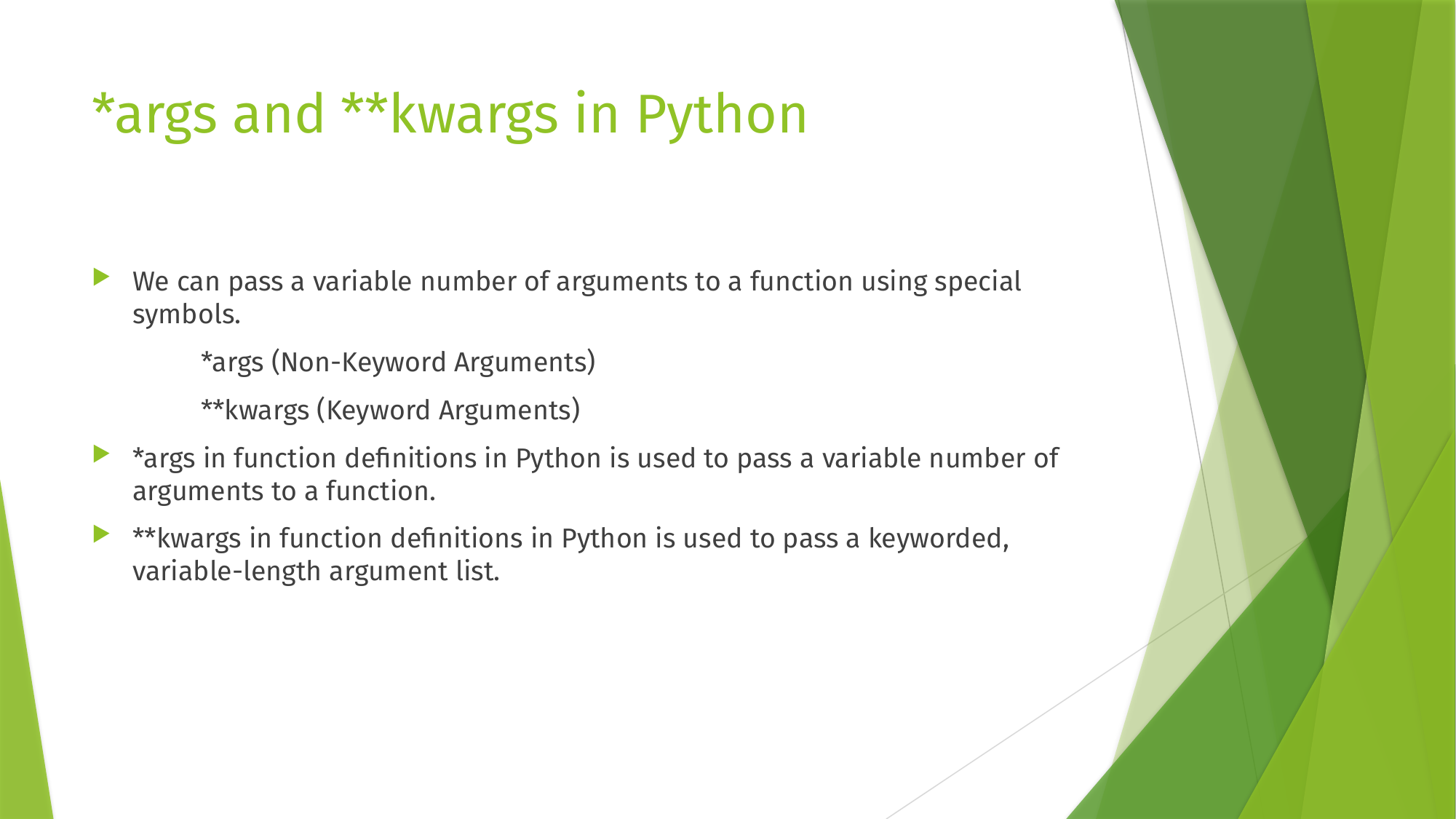

# *args and **kwargs in Python
We can pass a variable number of arguments to a function using special symbols.
	*args (Non-Keyword Arguments)
	**kwargs (Keyword Arguments)
*args in function definitions in Python is used to pass a variable number of arguments to a function.
**kwargs in function definitions in Python is used to pass a keyworded, variable-length argument list.